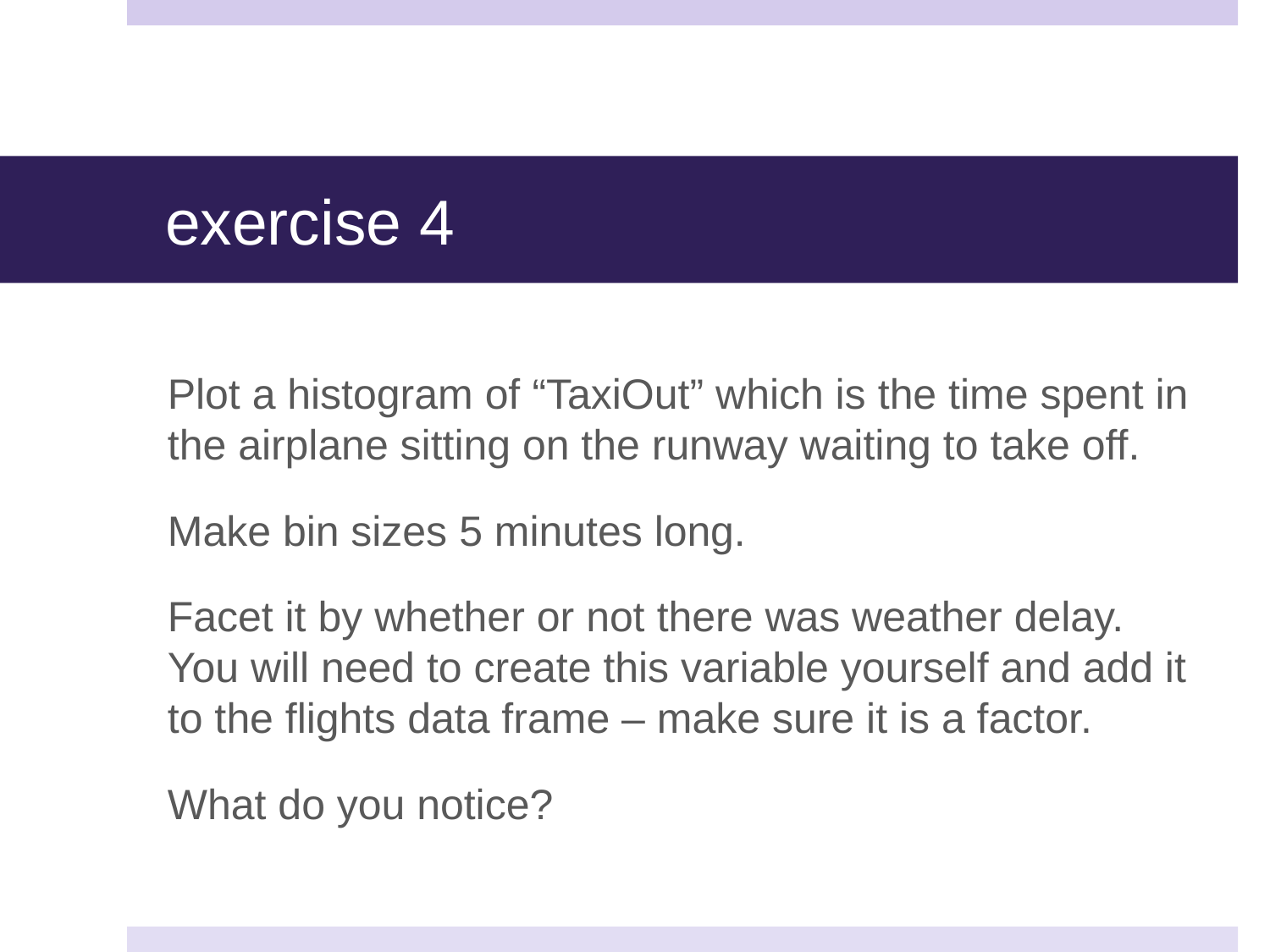

# exercise 4
Plot a histogram of “TaxiOut” which is the time spent in the airplane sitting on the runway waiting to take off.
Make bin sizes 5 minutes long.
Facet it by whether or not there was weather delay. You will need to create this variable yourself and add it to the flights data frame – make sure it is a factor.
What do you notice?